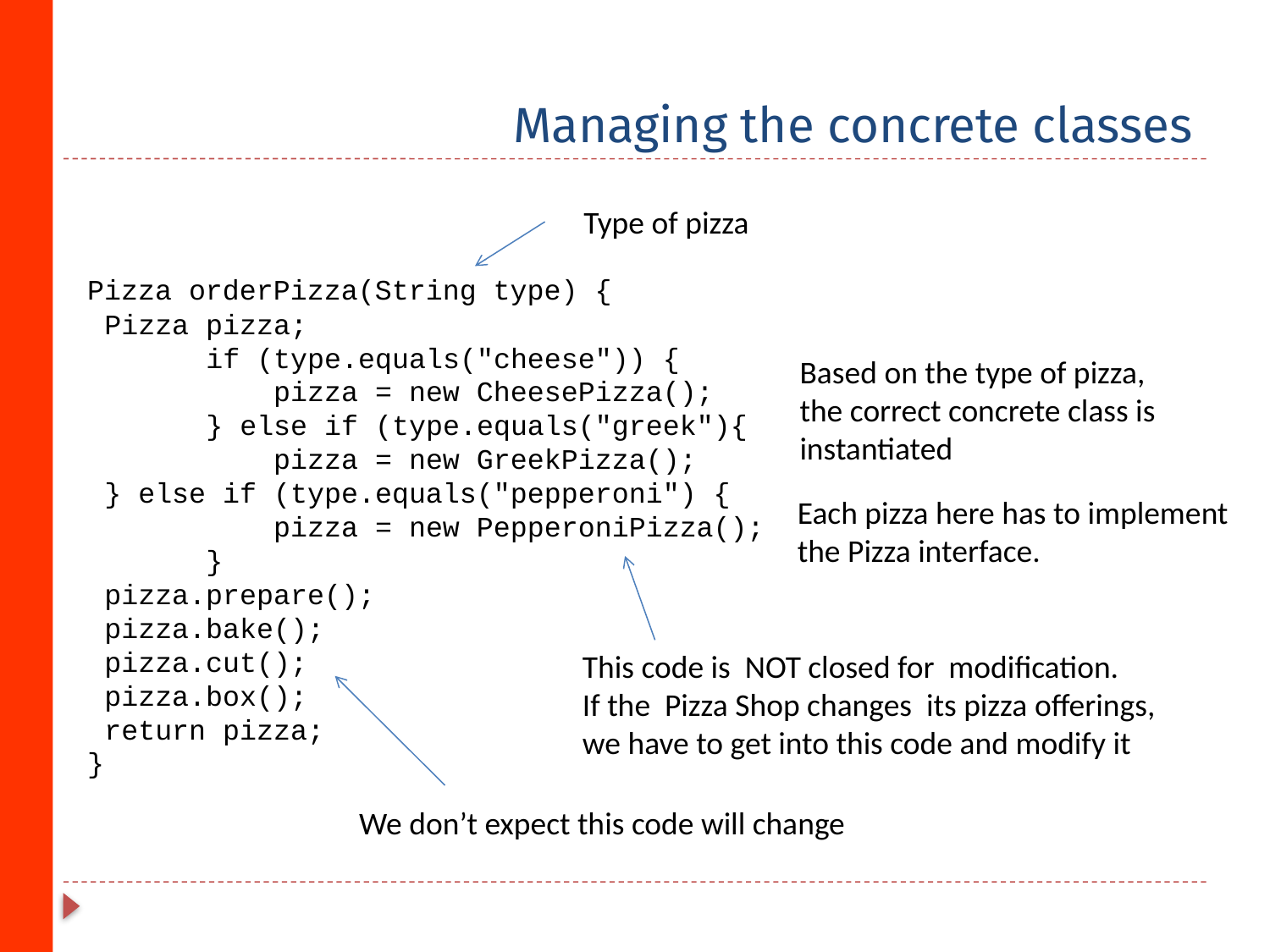

# Managing the concrete classes
Type of pizza
Pizza orderPizza(String type) {
 Pizza pizza;
       if (type.equals("cheese")) {
           pizza = new CheesePizza();
       } else if (type.equals("greek"){
           pizza = new GreekPizza();
 } else if (type.equals("pepperoni") {
           pizza = new PepperoniPizza();
       }
 pizza.prepare();
 pizza.bake();
 pizza.cut();
 pizza.box();
 return pizza;
}
Based on the type of pizza,
the correct concrete class is
instantiated

Each pizza here has to implement
the Pizza interface.
This code is  NOT closed for  modification.
If the  Pizza Shop changes  its pizza offerings, we have to get into this code and modify it
We don’t expect this code will change